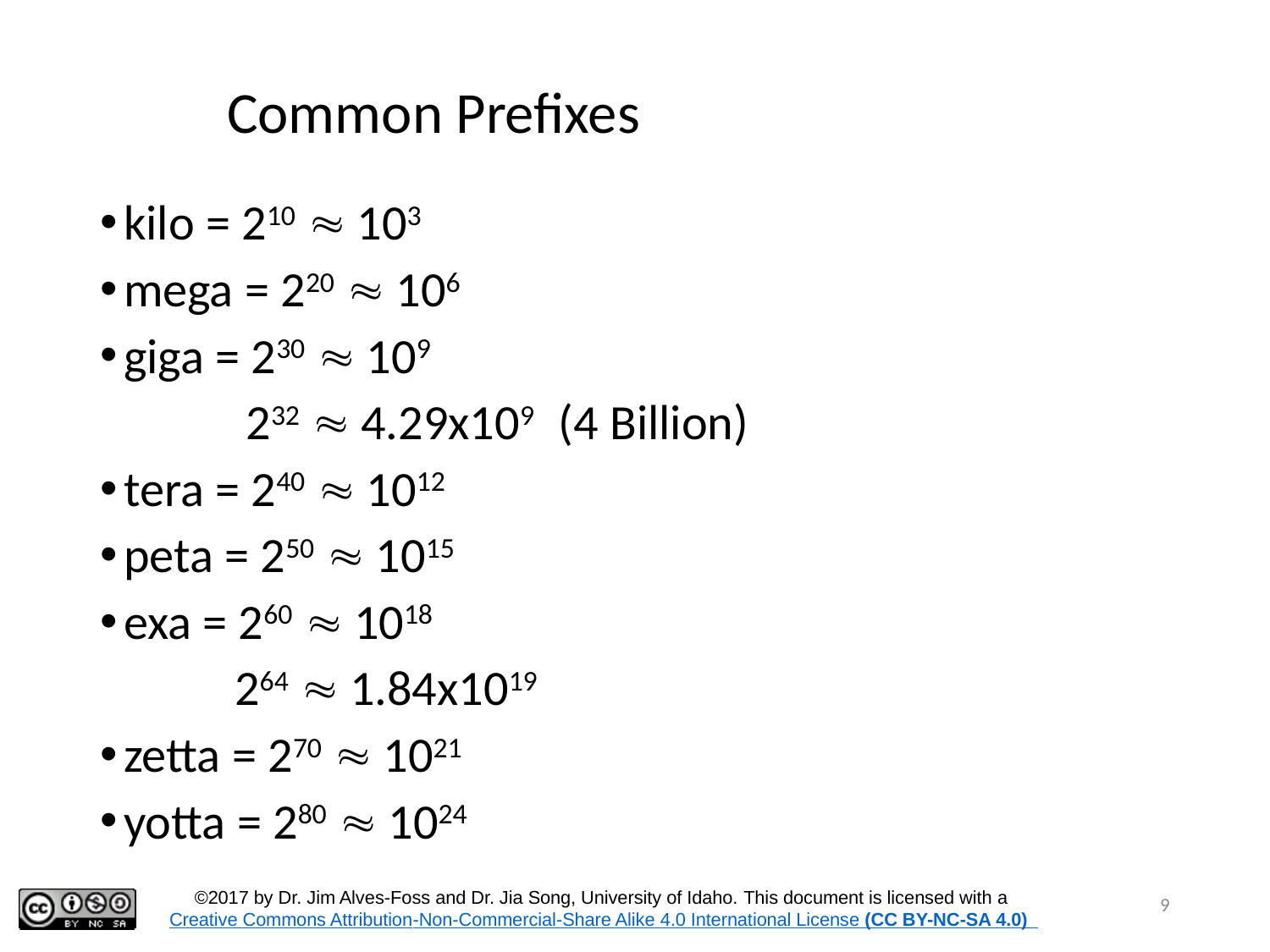

# Common Prefixes
kilo = 210 ≈ 103
mega = 220 ≈ 106
giga = 230 ≈ 109
             232 ≈ 4.29x109   (4 Billion)
tera = 240 ≈ 1012
peta = 250 ≈ 1015
exa = 260 ≈ 1018
            264 ≈ 1.84x1019
zetta = 270 ≈ 1021
yotta = 280 ≈ 1024

9